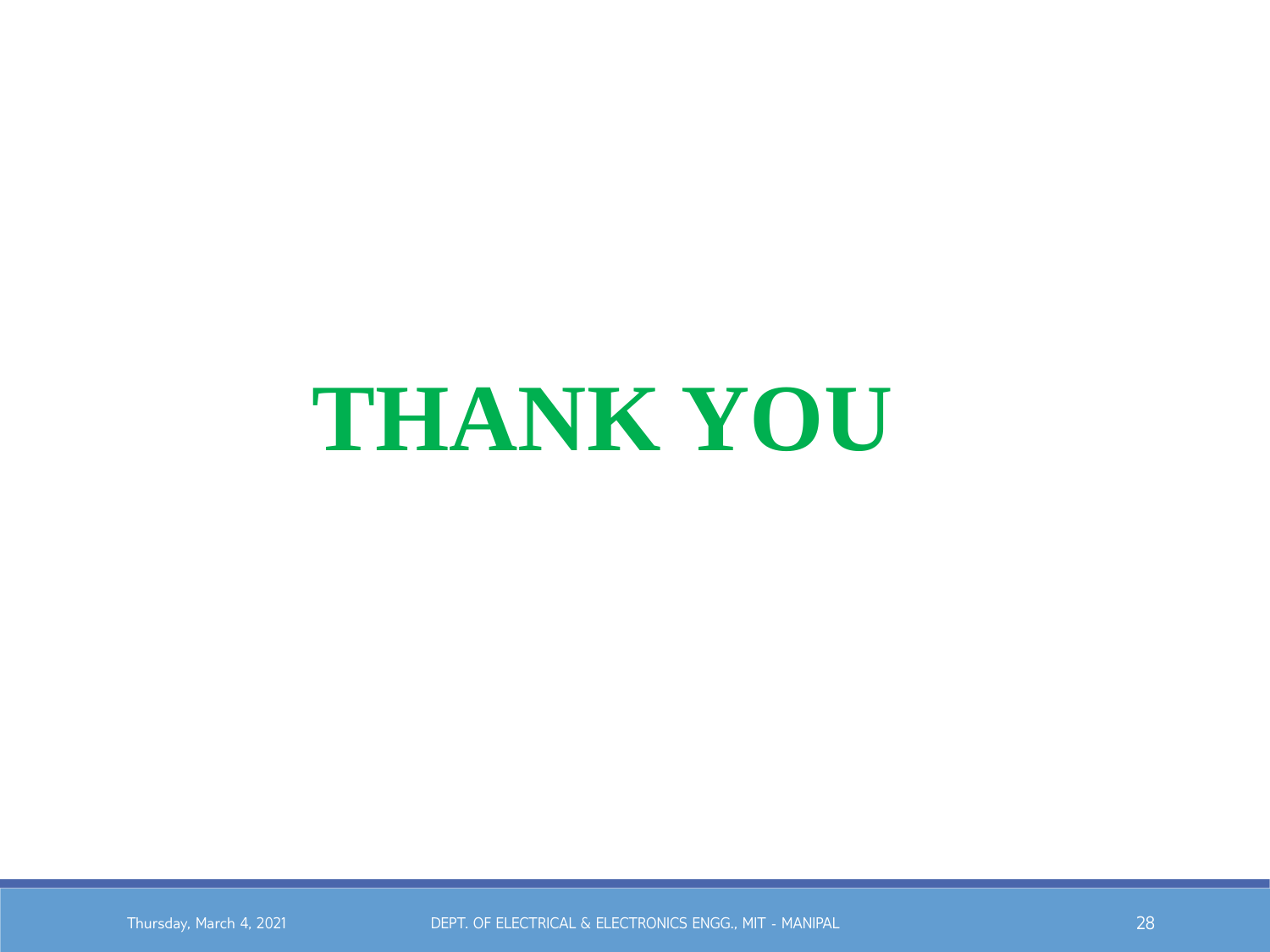

THANK YOU
Thursday, March 4, 2021
Dept. of Electrical & Electronics Engg., MIT - Manipal
28